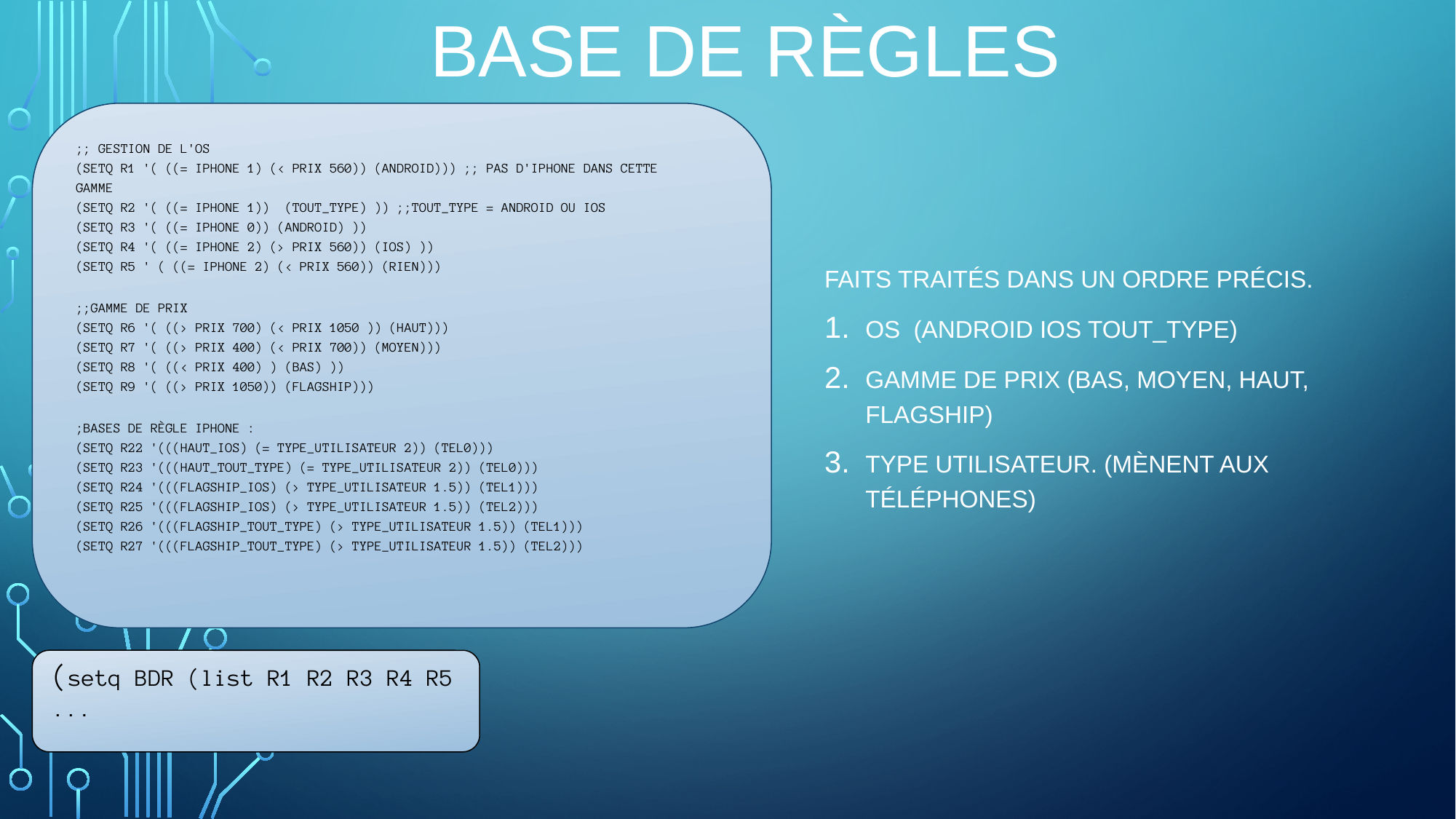

# Base de règles

;; Gestion de l'OS
(setq R1 '( ((= iphone 1) (< prix 560)) (android))) ;; pas d'iphone dans cette gamme
(setq R2 '( ((= iphone 1))  (tout_type) )) ;;tout_type = android ou ios
(setq R3 '( ((= iphone 0)) (android) ))
(setq R4 '( ((= iphone 2) (> prix 560)) (IOS) ))
(setq R5 ' ( ((= iphone 2) (< prix 560)) (RIEN)))

;;gamme de prix
(setq R6 '( ((> prix 700) (< prix 1050 )) (haut)))
(setq R7 '( ((> prix 400) (< prix 700)) (moyen)))
(setq R8 '( ((< prix 400) ) (bas) ))
(setq R9 '( ((> prix 1050)) (flagship)))
;Bases de règle iphone :
(setq R22 '(((haut_IOS) (= type_utilisateur 2)) (tel0)))
(setq R23 '(((haut_tout_type) (= type_utilisateur 2)) (tel0)))
(setq R24 '(((flagship_ios) (> type_utilisateur 1.5)) (tel1)))
(setq R25 '(((flagship_ios) (> type_utilisateur 1.5)) (tel2)))
(setq R26 '(((flagship_tout_type) (> type_utilisateur 1.5)) (tel1)))
(setq R27 '(((flagship_tout_type) (> type_utilisateur 1.5)) (tel2)))

Faits traités dans un ordre précis.
Os  (android IOS tout_type)
Gamme de prix (bas, moyen, haut, flagship)
Type utilisateur. (mènent aux téléphones)

(setq BDR (list R1 R2 R3 R4 R5 ...